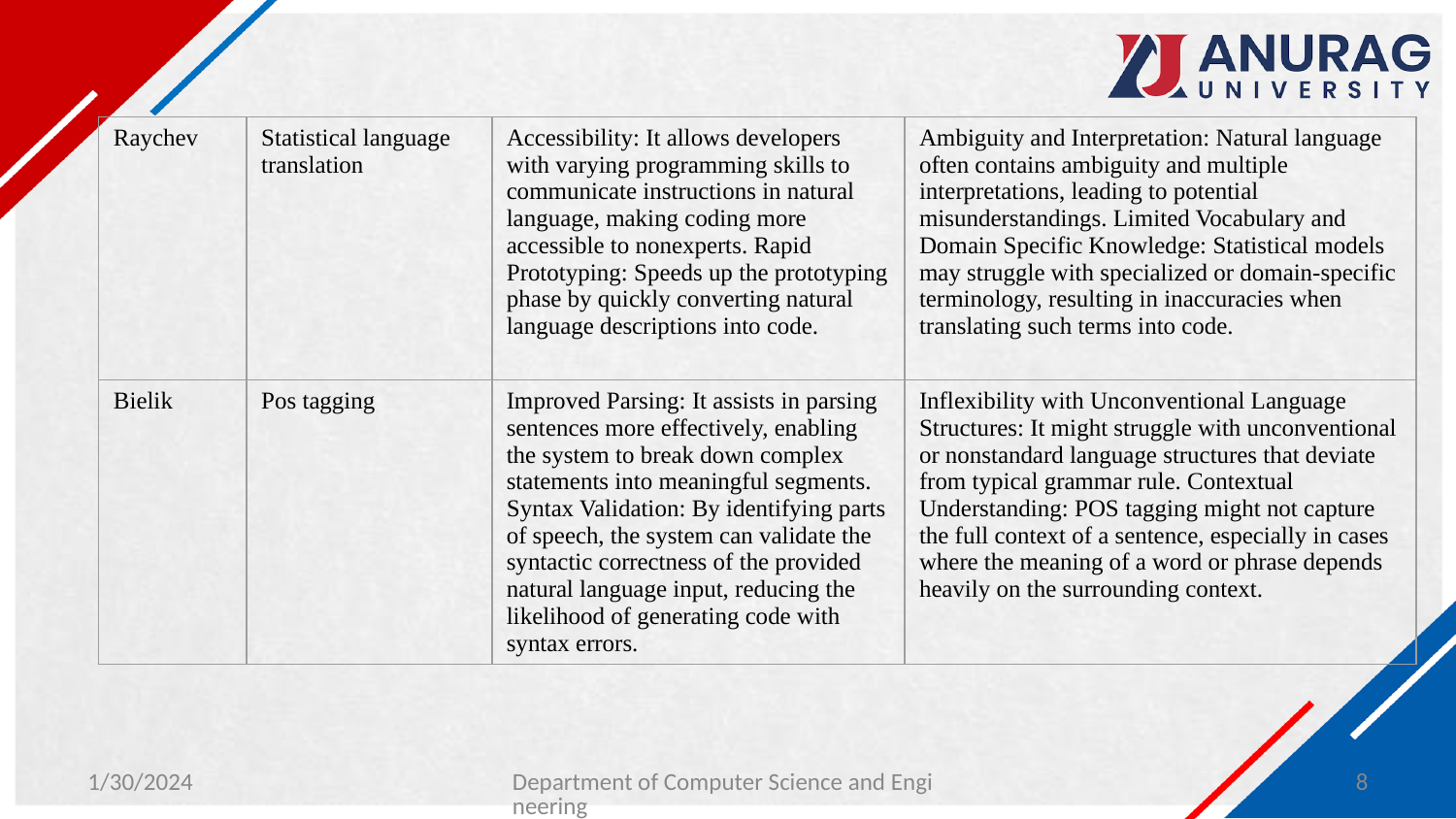

| Raychev | Statistical language translation | Accessibility: It allows developers with varying programming skills to communicate instructions in natural language, making coding more accessible to nonexperts. Rapid Prototyping: Speeds up the prototyping phase by quickly converting natural language descriptions into code. | Ambiguity and Interpretation: Natural language often contains ambiguity and multiple interpretations, leading to potential misunderstandings. Limited Vocabulary and Domain Specific Knowledge: Statistical models may struggle with specialized or domain-specific terminology, resulting in inaccuracies when translating such terms into code. |
| --- | --- | --- | --- |
| Bielik | Pos tagging | Improved Parsing: It assists in parsing sentences more effectively, enabling the system to break down complex statements into meaningful segments. Syntax Validation: By identifying parts of speech, the system can validate the syntactic correctness of the provided natural language input, reducing the likelihood of generating code with syntax errors. | Inflexibility with Unconventional Language Structures: It might struggle with unconventional or nonstandard language structures that deviate from typical grammar rule. Contextual Understanding: POS tagging might not capture the full context of a sentence, especially in cases where the meaning of a word or phrase depends heavily on the surrounding context. |
1/30/2024
Department of Computer Science and Engineering
8